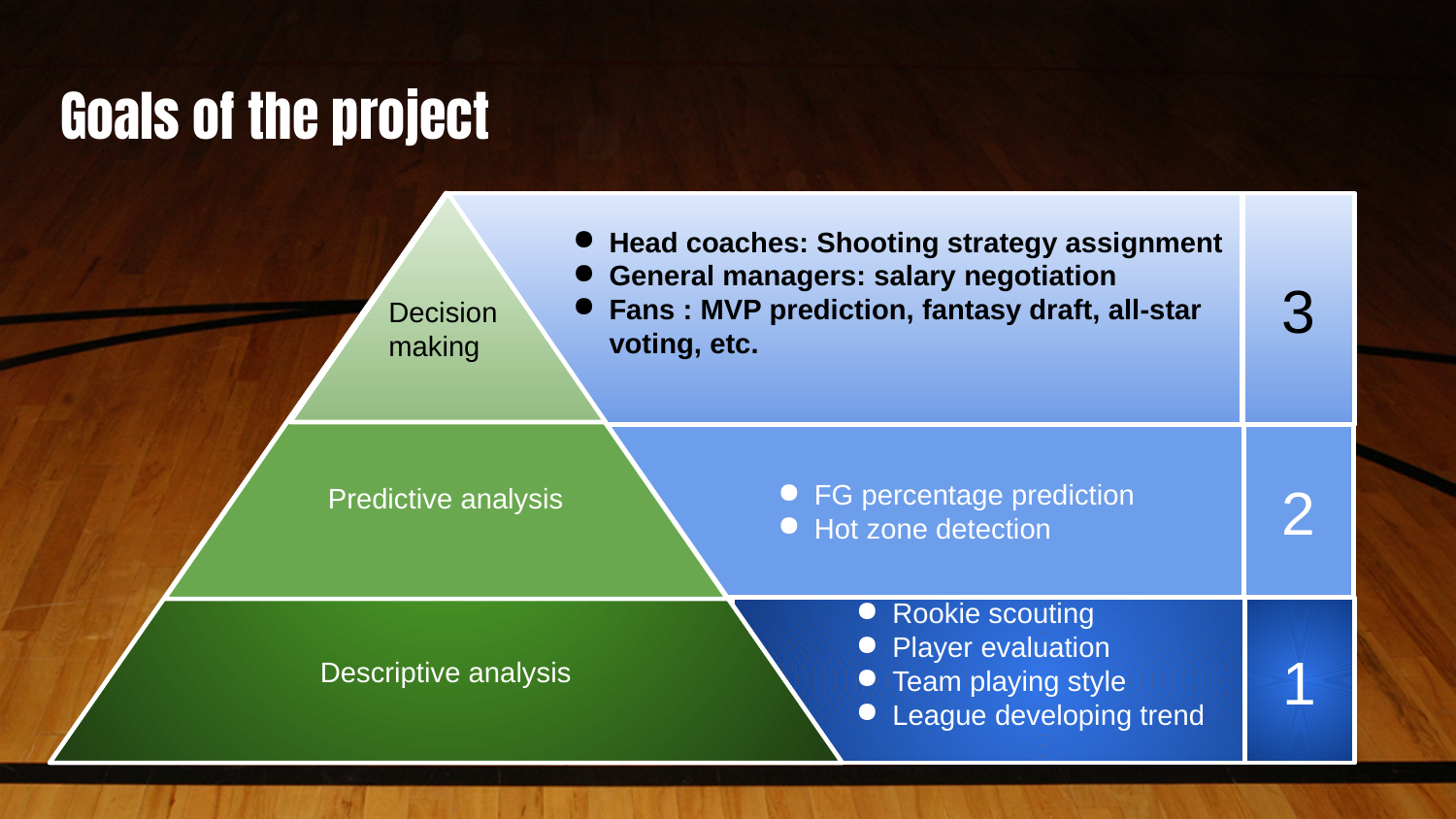

# Goals of the project

Descriptive analysis
Predictive analysis

Head coaches: Shooting strategy assignment
General managers: salary negotiation
Fans : MVP prediction, fantasy draft, all-star voting, etc.

3
Decision making

FG percentage prediction
Hot zone detection

2
Rookie scouting
Player evaluation
Team playing style
League developing trend

1